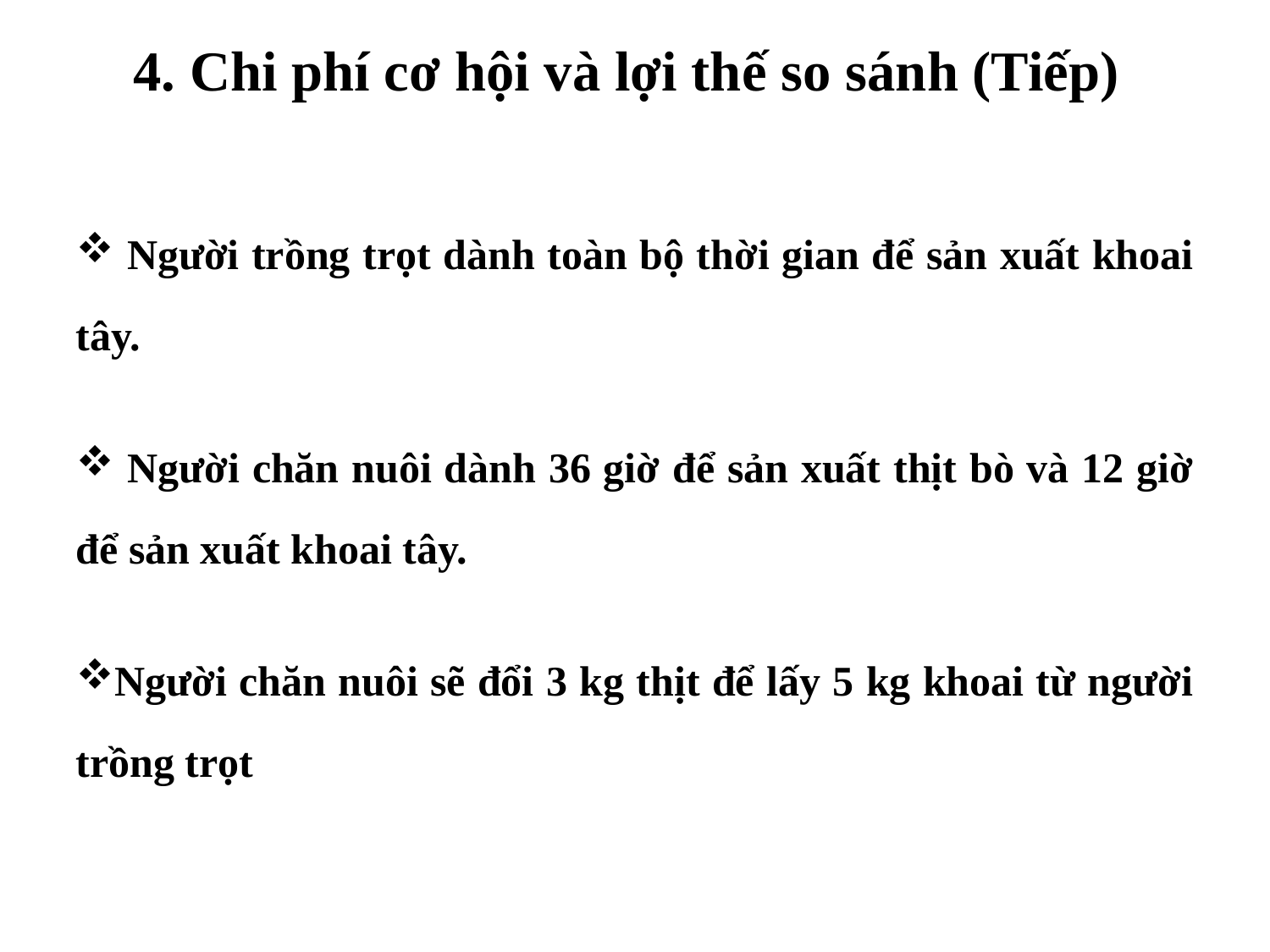

4. Chi phí cơ hội và lợi thế so sánh (Tiếp)

 Người trồng trọt dành toàn bộ thời gian để sản xuất khoai tây.

 Người chăn nuôi dành 36 giờ để sản xuất thịt bò và 12 giờ để sản xuất khoai tây.

Người chăn nuôi sẽ đổi 3 kg thịt để lấy 5 kg khoai từ người trồng trọt